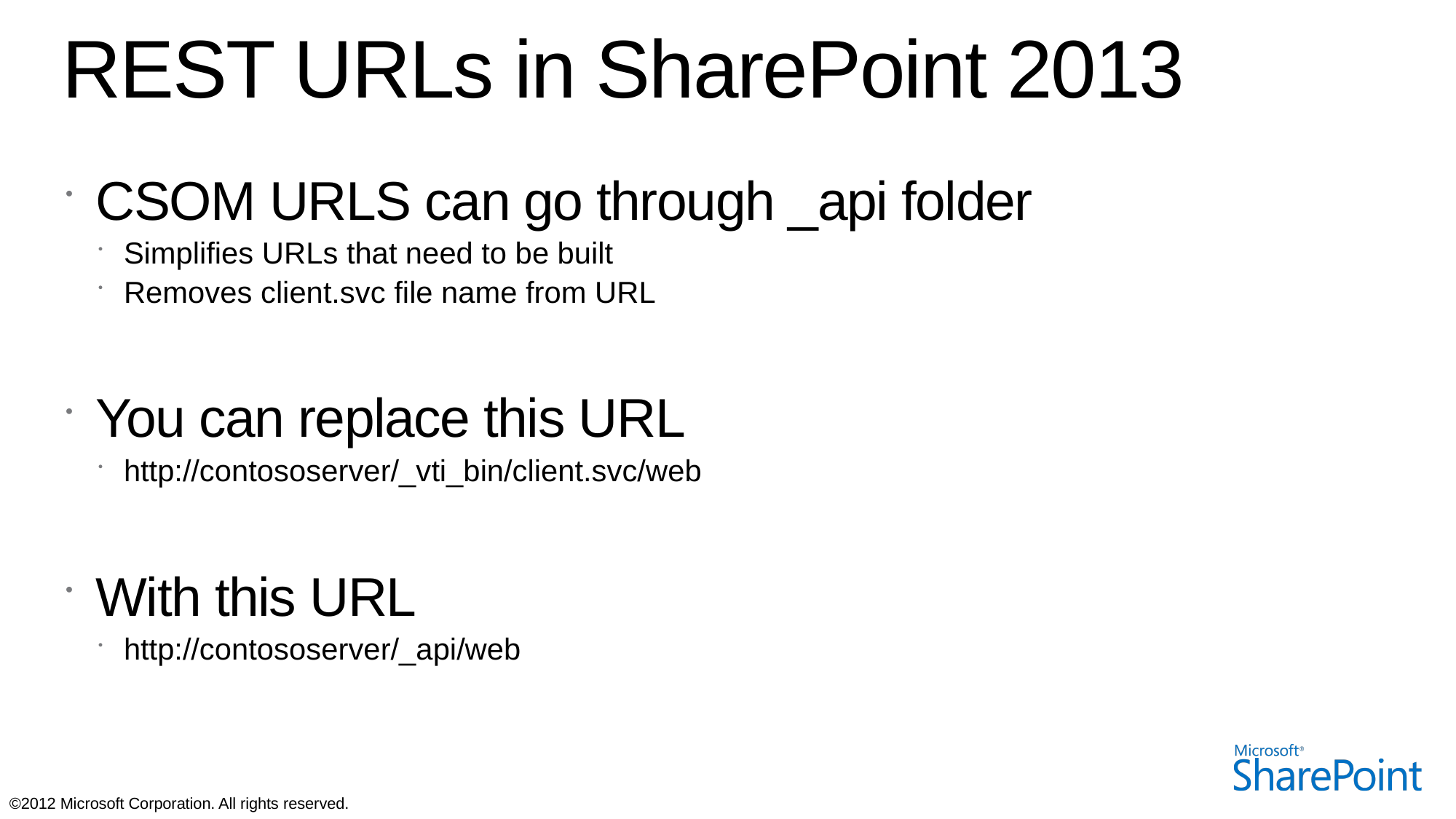

# REST URLs in SharePoint 2013
CSOM URLS can go through _api folder
Simplifies URLs that need to be built
Removes client.svc file name from URL

You can replace this URL
http://contososerver/_vti_bin/client.svc/web

With this URL
http://contososerver/_api/web